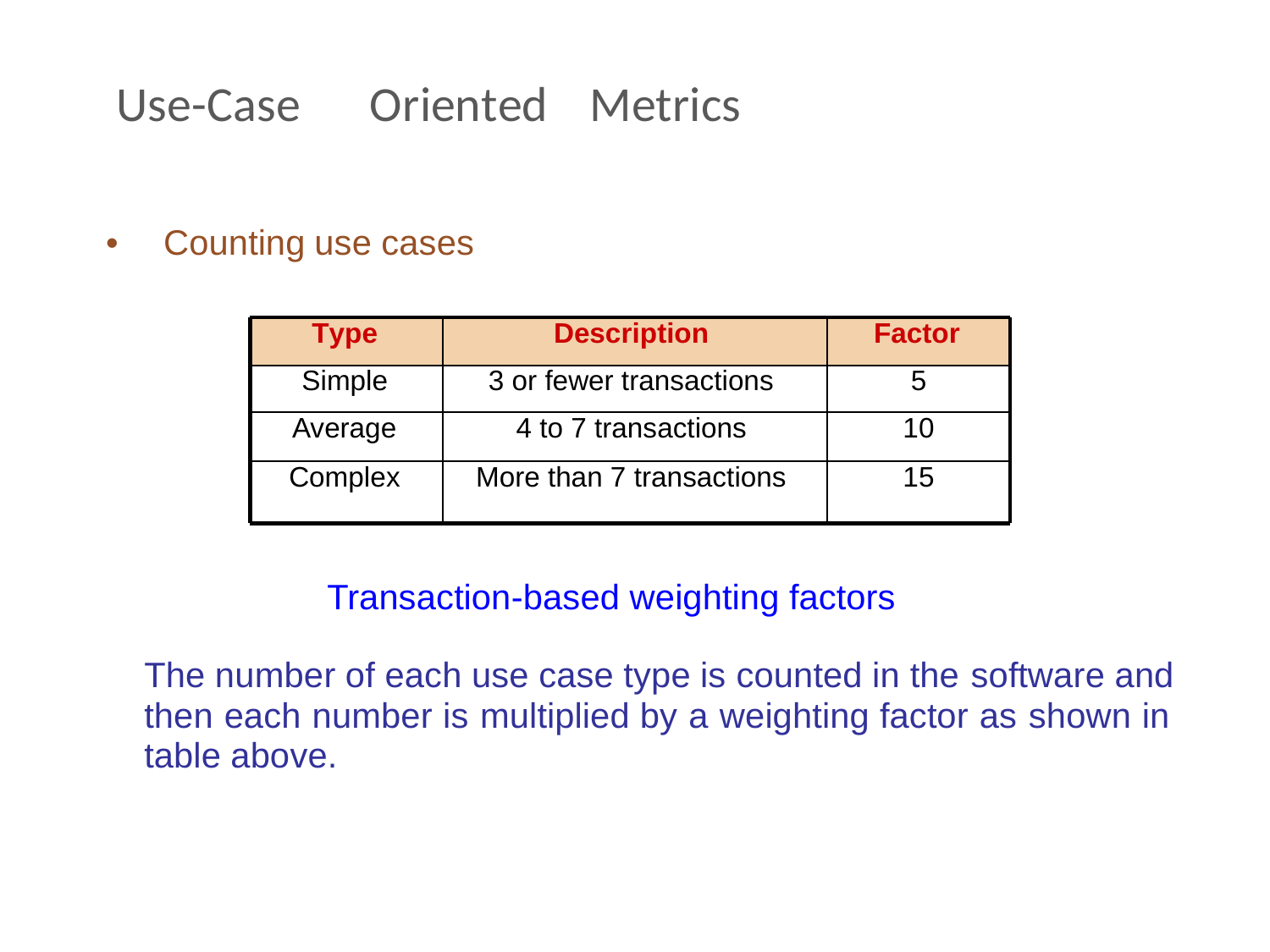

Use-Case
  Oriented
   Metrics
•
Counting
use
cases

Type

Description

Factor

Simple
3 or fewer transactions
5

Average
4 to 7 transactions
10

Complex
More than 7 transactions
15

Transaction-based
weighting factors
The number of each use case type is counted in the
software and
then each number is multiplied by a weighting factor as shown in
table above.